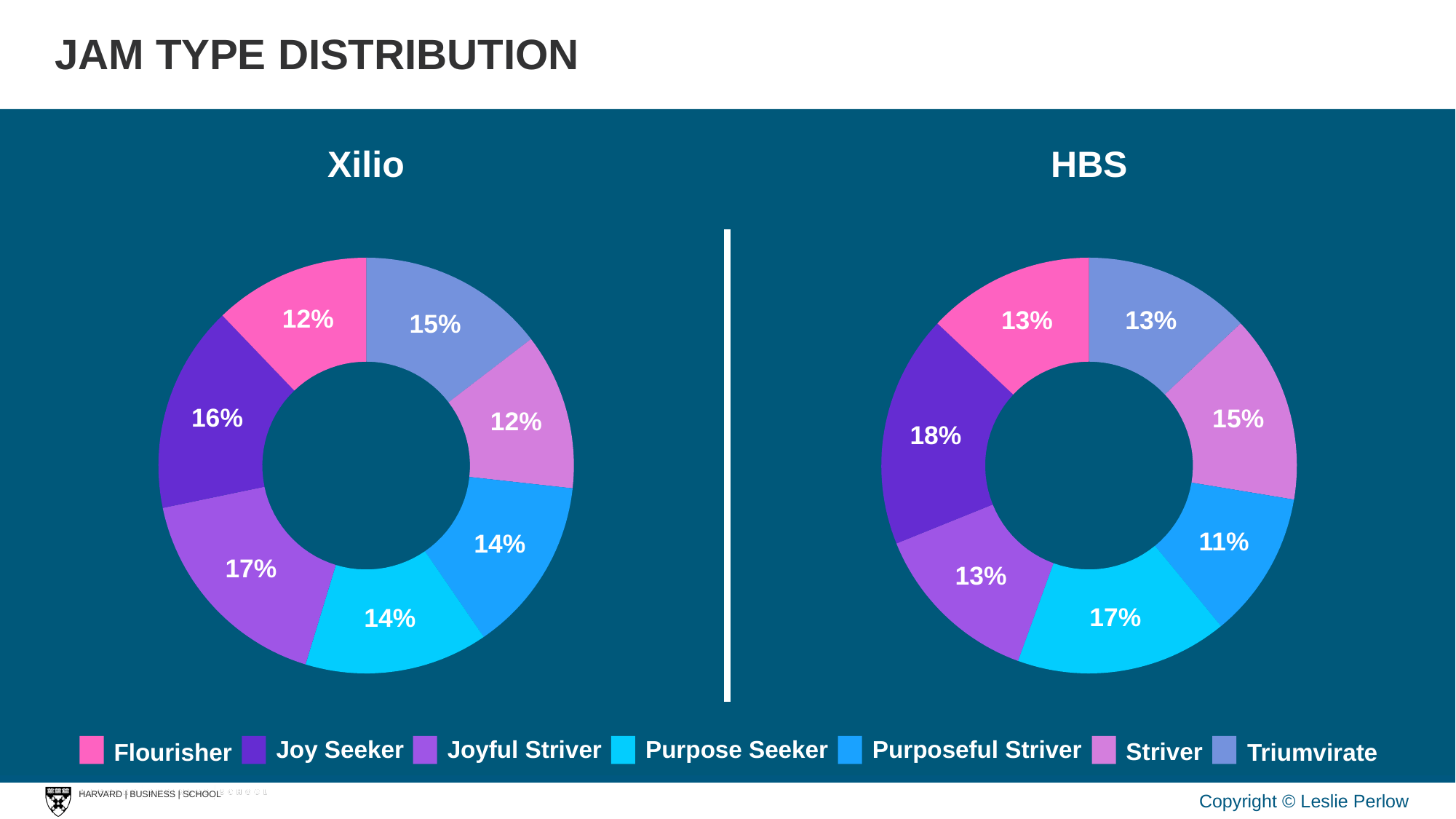

# JAM TYPE DISTRIBUTION

HBS
Xilio

12%
13%
13%
15%

16%
15%
12%
18%

11%
14%

17%
13%
17%
14%

Joy Seeker
Joyful Striver
Purpose Seeker
Purposeful Striver
Striver
Flourisher
Triumvirate